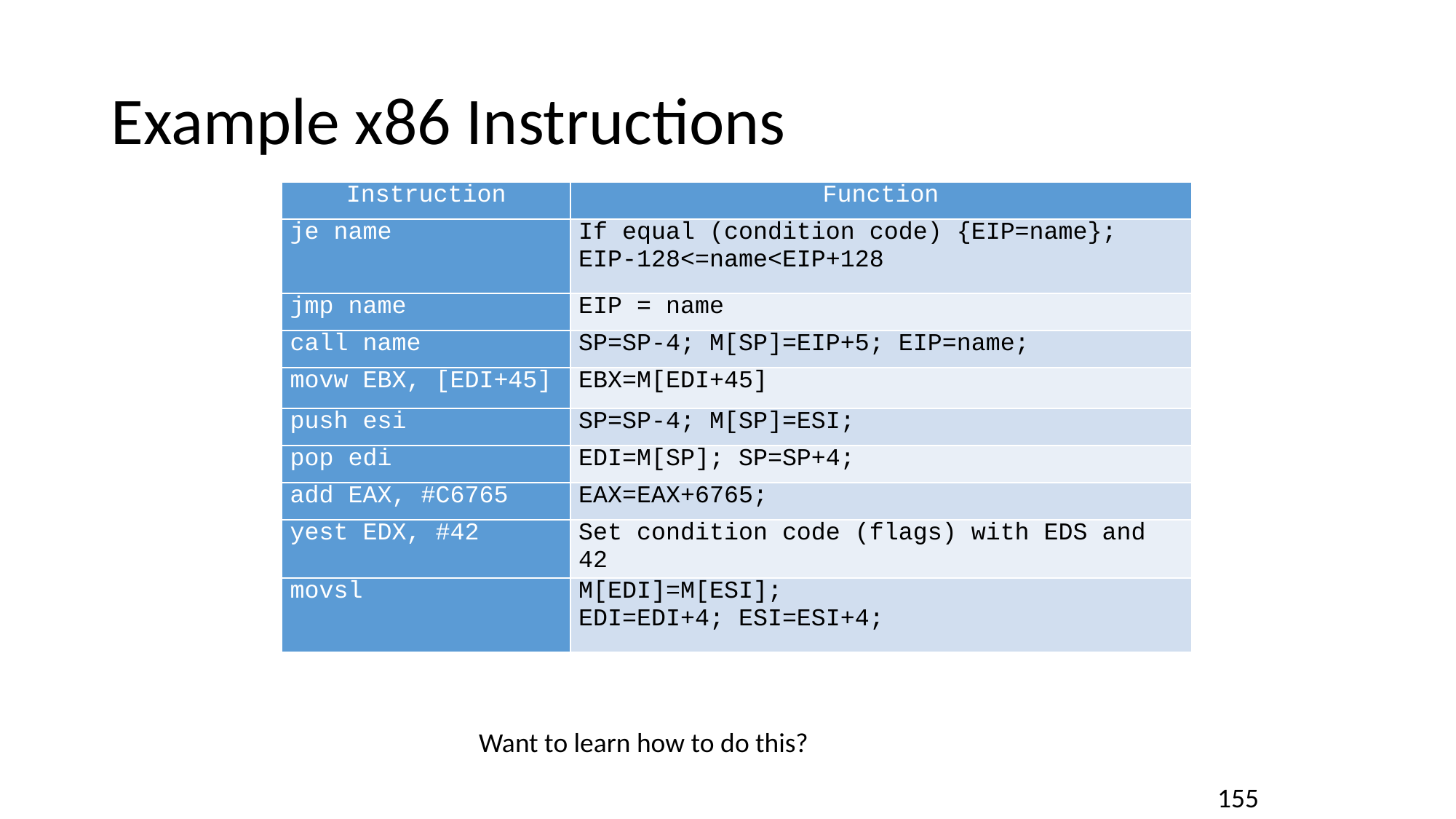

# Example x86 Instructions
| Instruction | Function |
| --- | --- |
| je name | If equal (condition code) {EIP=name}; EIP-128<=name<EIP+128 |
| jmp name | EIP = name |
| call name | SP=SP-4; M[SP]=EIP+5; EIP=name; |
| movw EBX, [EDI+45] | EBX=M[EDI+45] |
| push esi | SP=SP-4; M[SP]=ESI; |
| pop edi | EDI=M[SP]; SP=SP+4; |
| add EAX, #C6765 | EAX=EAX+6765; |
| yest EDX, #42 | Set condition code (flags) with EDS and 42 |
| movsl | M[EDI]=M[ESI]; EDI=EDI+4; ESI=ESI+4; |
Want to learn how to do this?
155